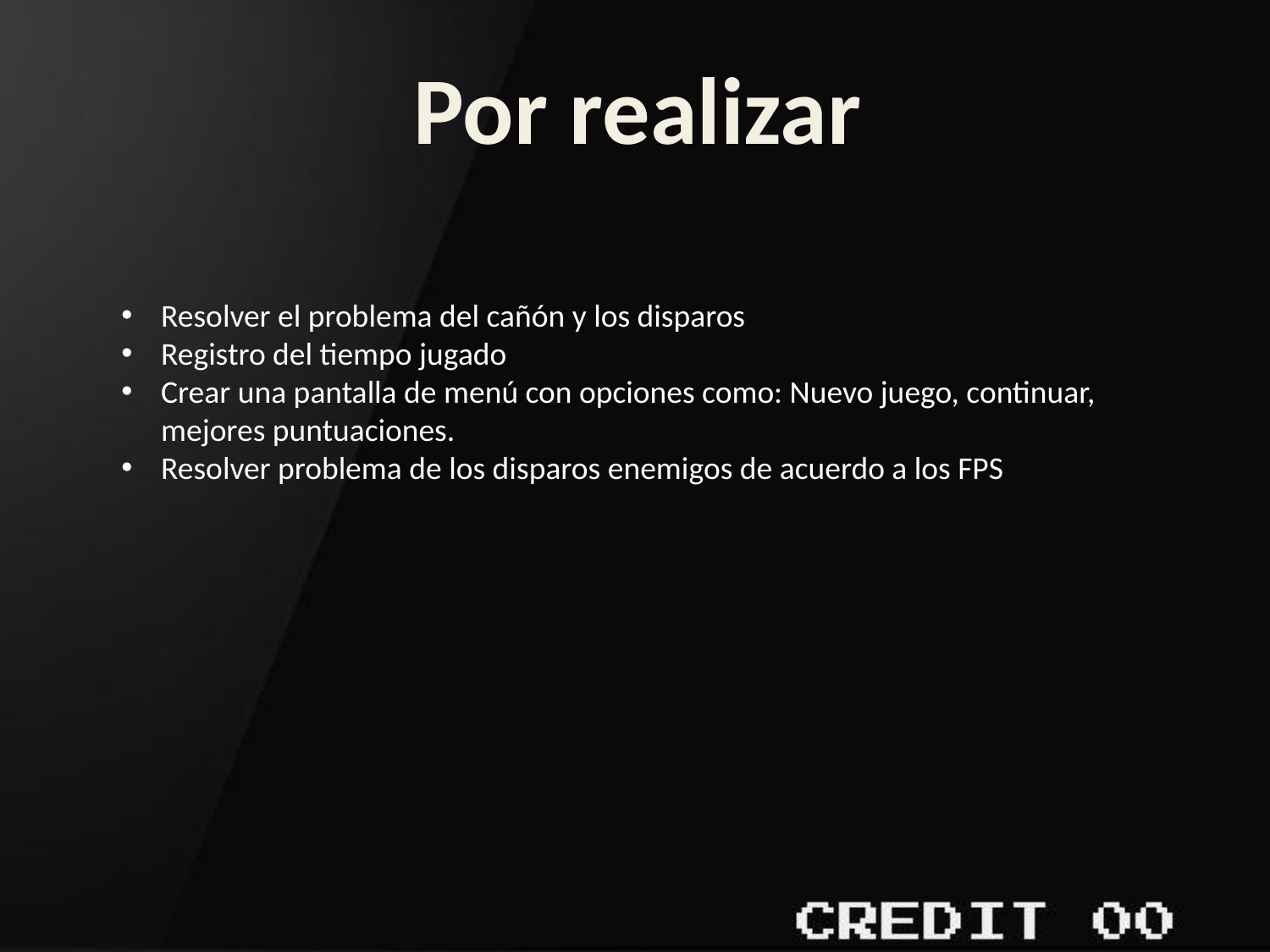

Por realizar
Resolver el problema del cañón y los disparos
Registro del tiempo jugado
Crear una pantalla de menú con opciones como: Nuevo juego, continuar, mejores puntuaciones.
Resolver problema de los disparos enemigos de acuerdo a los FPS